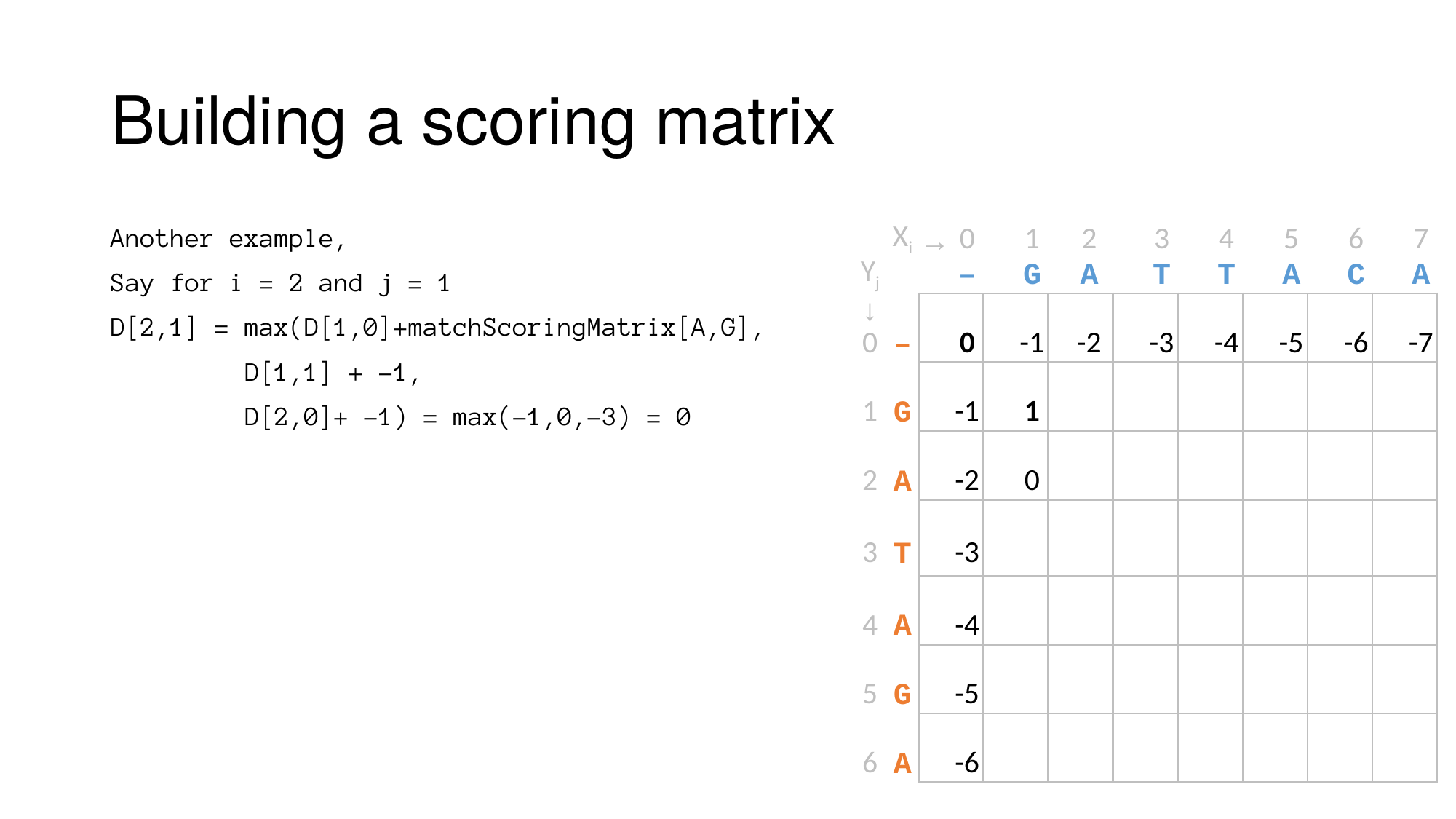

# Building a scoring matrix
Another example,
Say for i = 2 and j = 1
D[2,1] = max(D[1,0]+matchScoringMatrix[A,G],
         D[1,1] + -1,
         D[2,0]+ -1) = max(-1,0,-3) = 0

|  | Xi | → | 0 |  | 1 |  | 2 |  | 3 |  | 4 |  | 5 |  | 6 |  | 7 |
| --- | --- | --- | --- | --- | --- | --- | --- | --- | --- | --- | --- | --- | --- | --- | --- | --- | --- |
| Yj |  |  | – |  | G |  | A |  | T |  | T |  | A |  | C |  | A |
| ↓ |  |  |  |  |  |  |  |  |  |  |  |  |  |  |  |  |  |
| 0 | – |  | 0 |  | -1 |  | -2 |  | -3 |  | -4 |  | -5 |  | -6 |  | -7 |
|  |  |  |  |  |  |  |  |  |  |  |  |  |  |  |  |  |  |
| 1 | G |  | -1 |  | 1 |  |  |  |  |  |  |  |  |  |  |  |  |
|  |  |  |  |  |  |  |  |  |  |  |  |  |  |  |  |  |  |
| 2 | A |  | -2 |  | 0 |  |  |  |  |  |  |  |  |  |  |  |  |
|  |  |  |  |  |  |  |  |  |  |  |  |  |  |  |  |  |  |
| 3 | T |  | -3 |  |  |  |  |  |  |  |  |  |  |  |  |  |  |
|  |  |  |  |  |  |  |  |  |  |  |  |  |  |  |  |  |  |
| 4 | A |  | -4 |  |  |  |  |  |  |  |  |  |  |  |  |  |  |
|  |  |  |  |  |  |  |  |  |  |  |  |  |  |  |  |  |  |
| 5 | G |  | -5 |  |  |  |  |  |  |  |  |  |  |  |  |  |  |
|  |  |  |  |  |  |  |  |  |  |  |  |  |  |  |  |  |  |
| 6 | A |  | -6 |  |  |  |  |  |  |  |  |  |  |  |  |  |  |